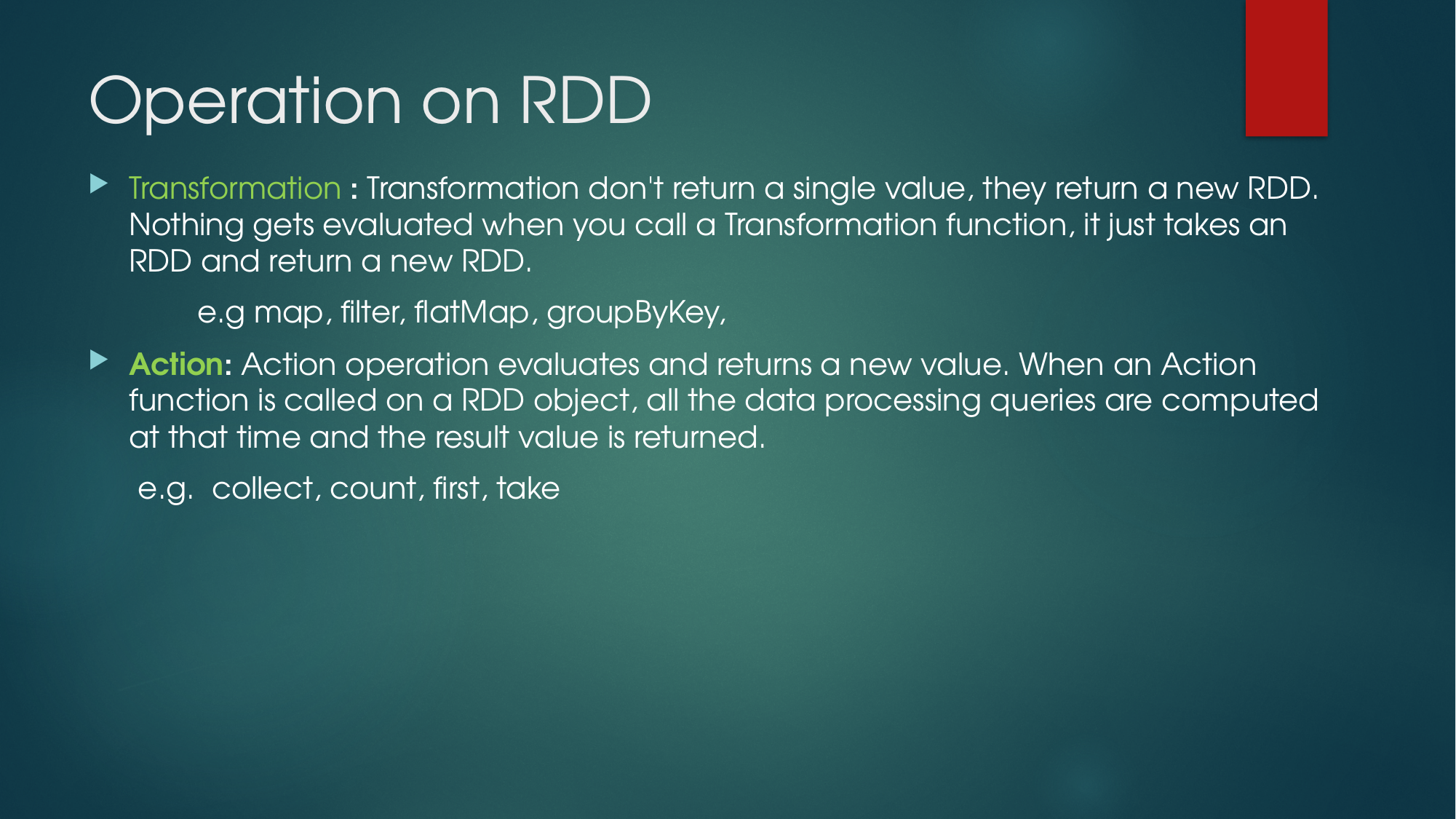

# Operation on RDD
Transformation : Transformation don't return a single value, they return a new RDD. Nothing gets evaluated when you call a Transformation function, it just takes an RDD and return a new RDD.
	e.g map, filter, flatMap, groupByKey,
Action: Action operation evaluates and returns a new value. When an Action function is called on a RDD object, all the data processing queries are computed at that time and the result value is returned.
      e.g.  collect, count, first, take